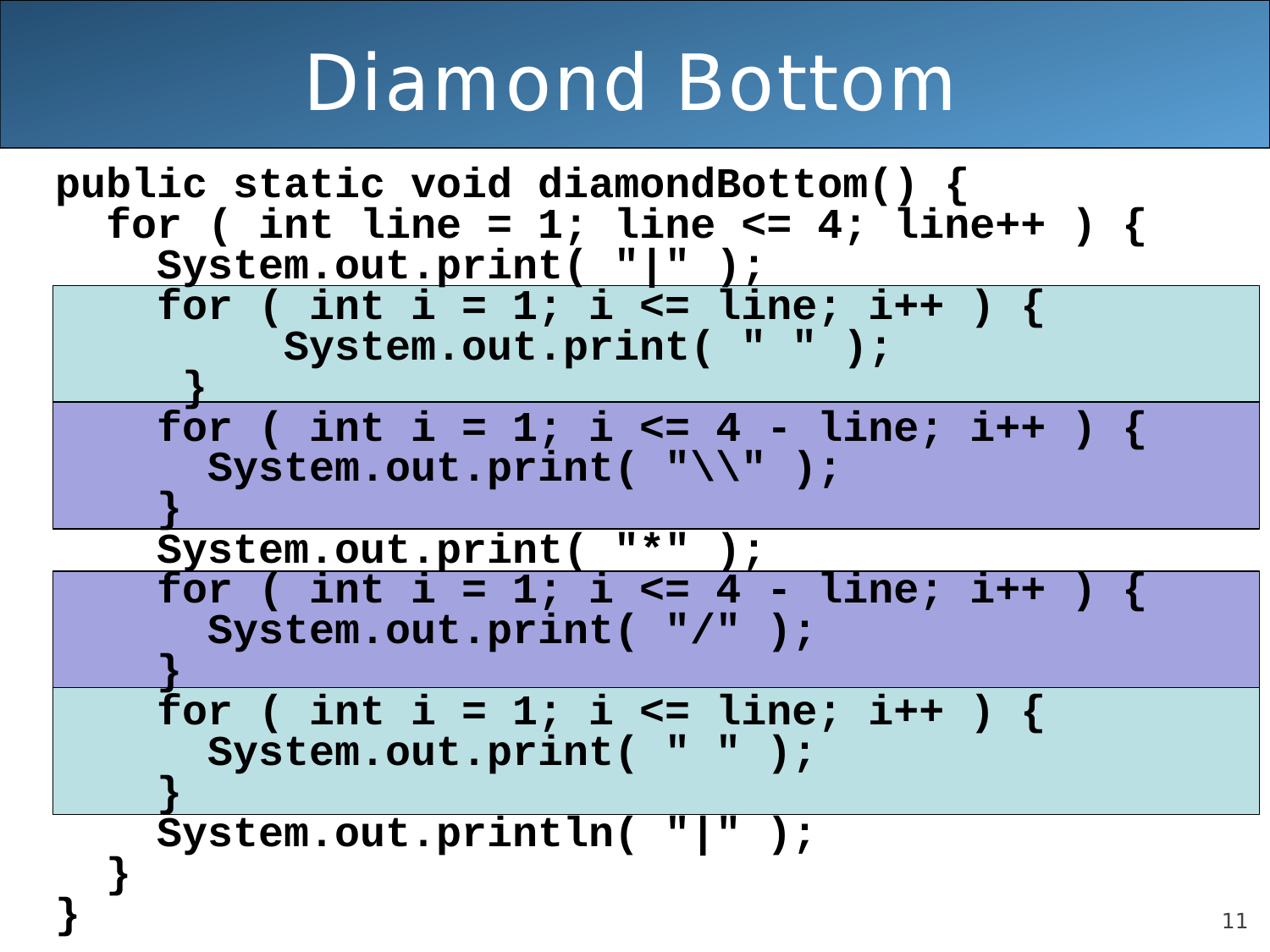

# Diamond Bottom
public static void diamondBottom() {
  for ( int line = 1; line <= 4; line++ ) {
    System.out.print( "|" );
    for ( int i = 1; i <= line; i++ ) {
         System.out.print( " " );
     }
    for ( int i = 1; i <= 4 - line; i++ ) {
      System.out.print( "\\" );
    }
    System.out.print( "*" );
    for ( int i = 1; i <= 4 - line; i++ ) {
      System.out.print( "/" );
    }
    for ( int i = 1; i <= line; i++ ) {
      System.out.print( " " );
    }
    System.out.println( "|" );
  }
}